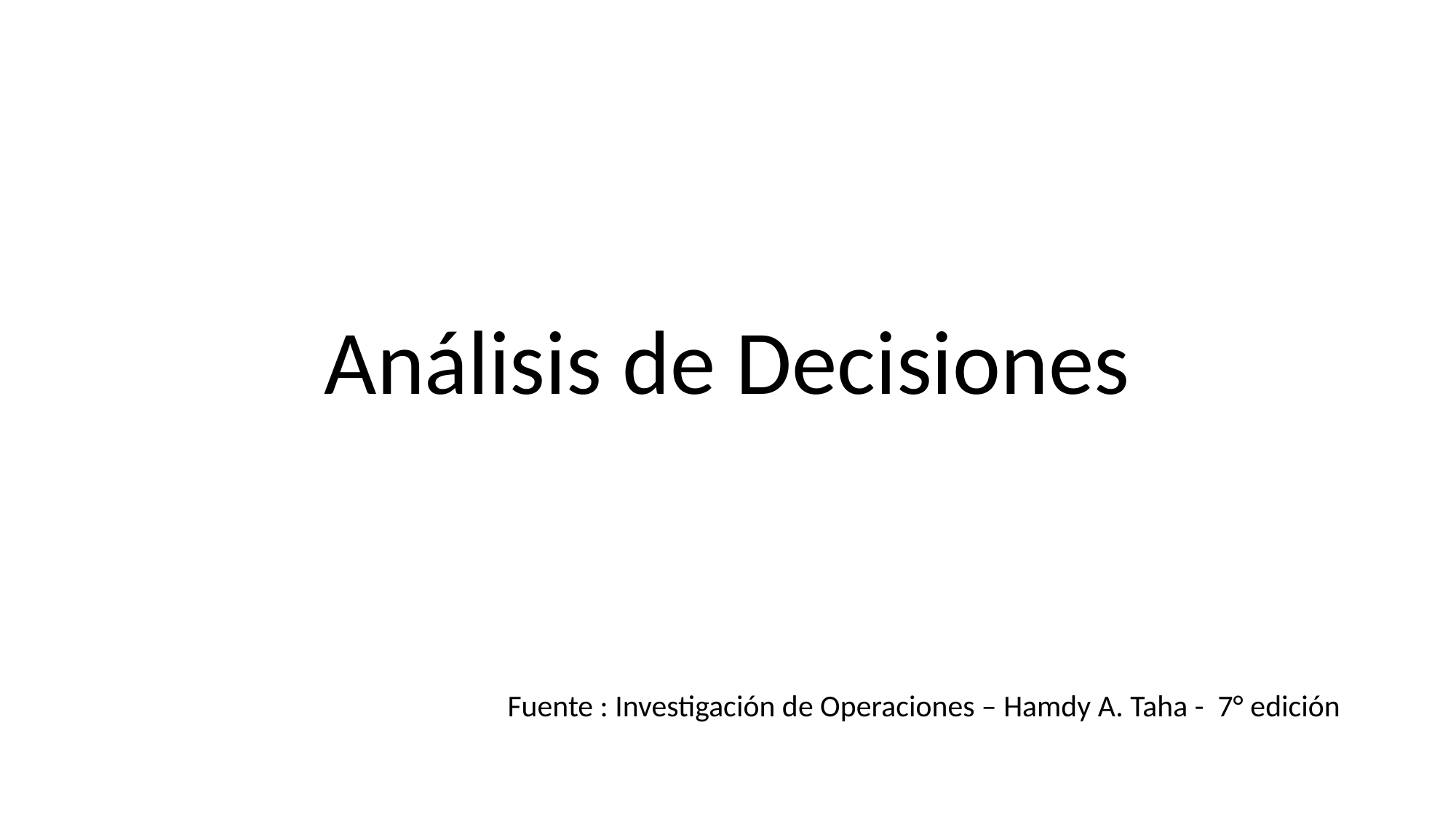

# Análisis de Decisiones
Fuente : Investigación de Operaciones – Hamdy A. Taha -  7° edición